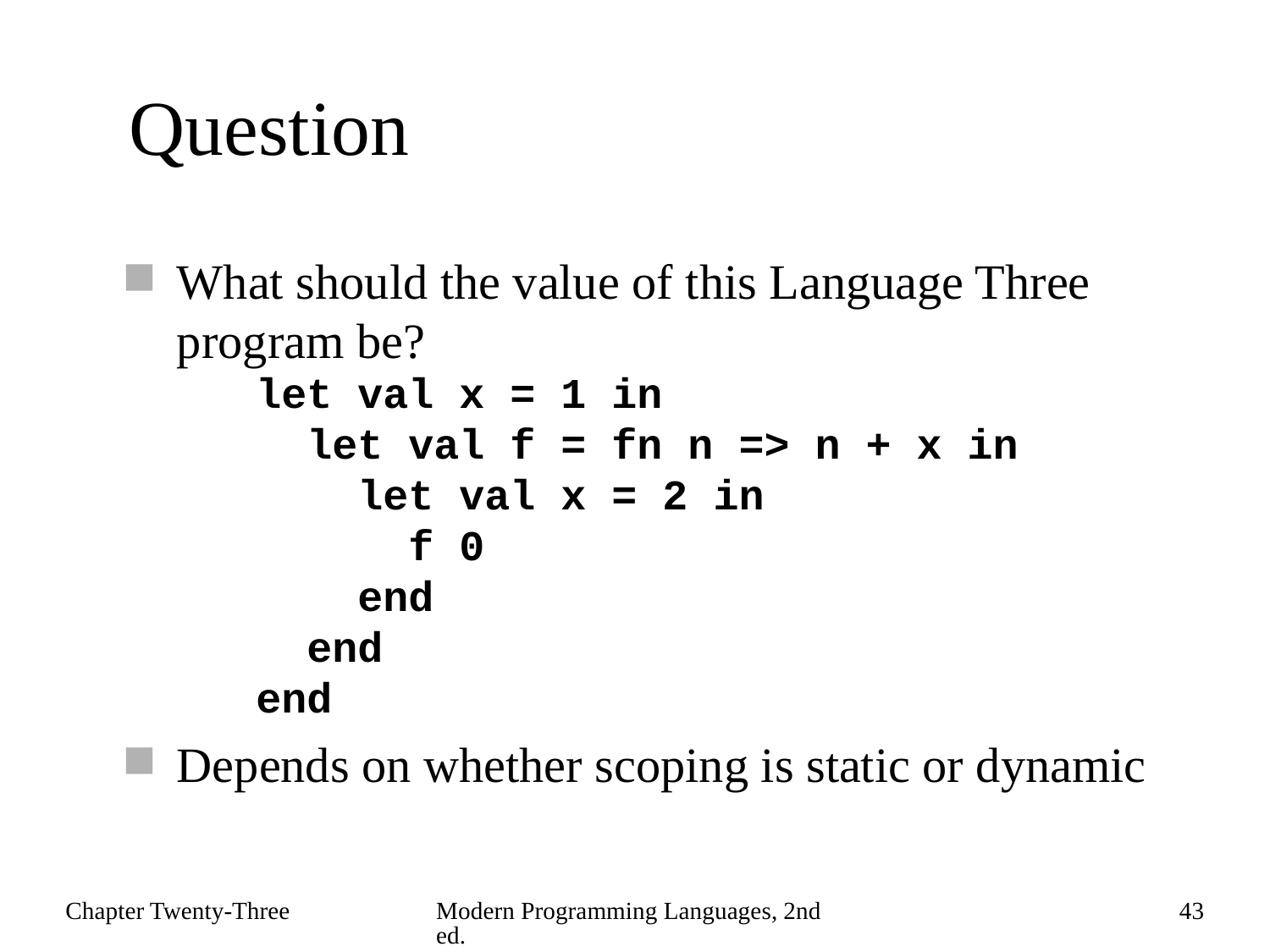

# Question
What should the value of this Language Three program be?
Depends on whether scoping is static or dynamic
let val x = 1 in
  let val f = fn n => n + x in
    let val x = 2 in
      f 0
    end
  end
end
Chapter Twenty-Three
Modern Programming Languages, 2nd ed.
43